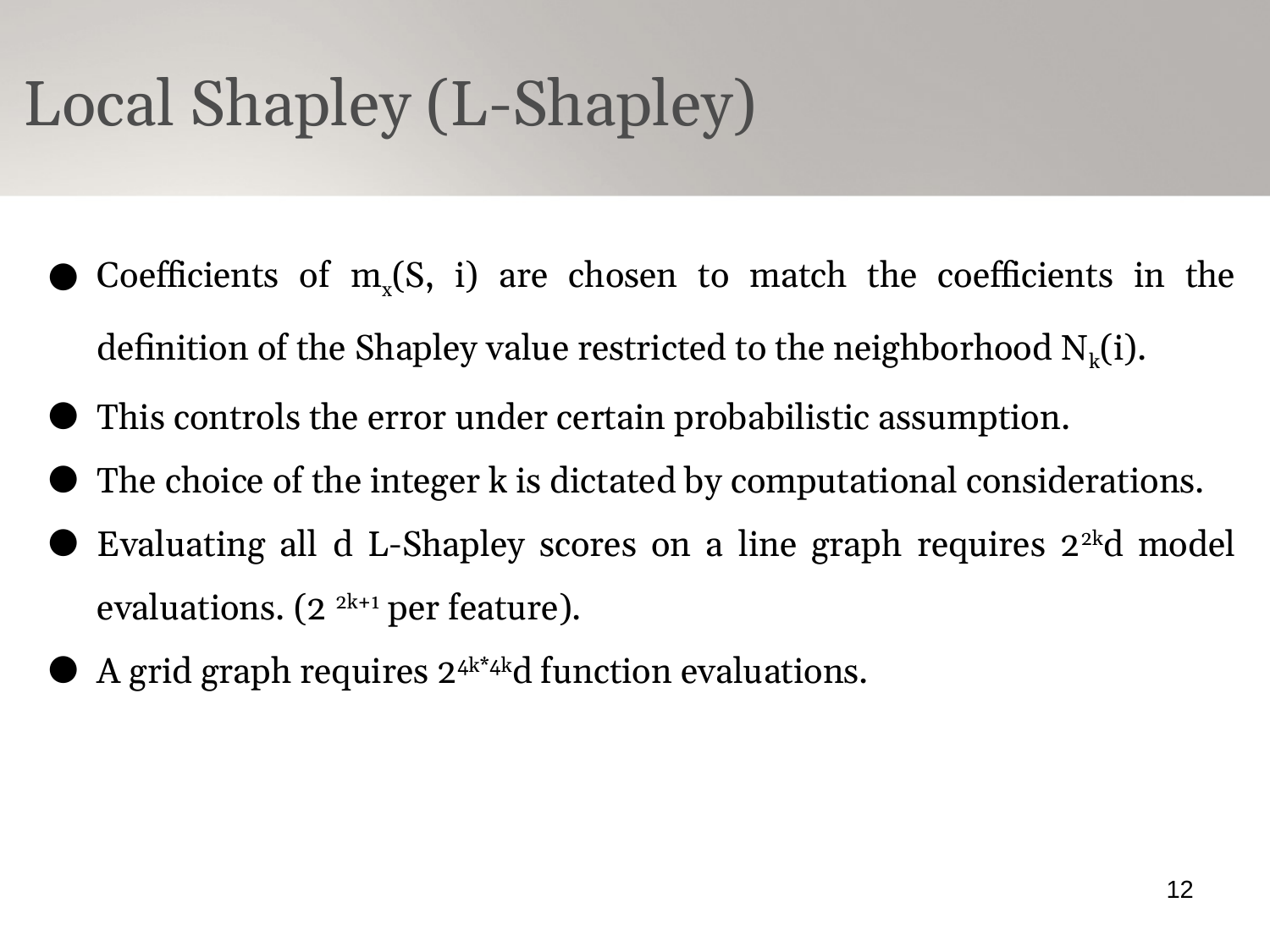

Local Shapley (L-Shapley)
Coefficients of mx(S, i) are chosen to match the coefficients in the definition of the Shapley value restricted to the neighborhood Nk(i).
This controls the error under certain probabilistic assumption.
The choice of the integer k is dictated by computational considerations.
Evaluating all d L-Shapley scores on a line graph requires 22kd model evaluations. (2 2k+1 per feature).
A grid graph requires 24k*4kd function evaluations.

12